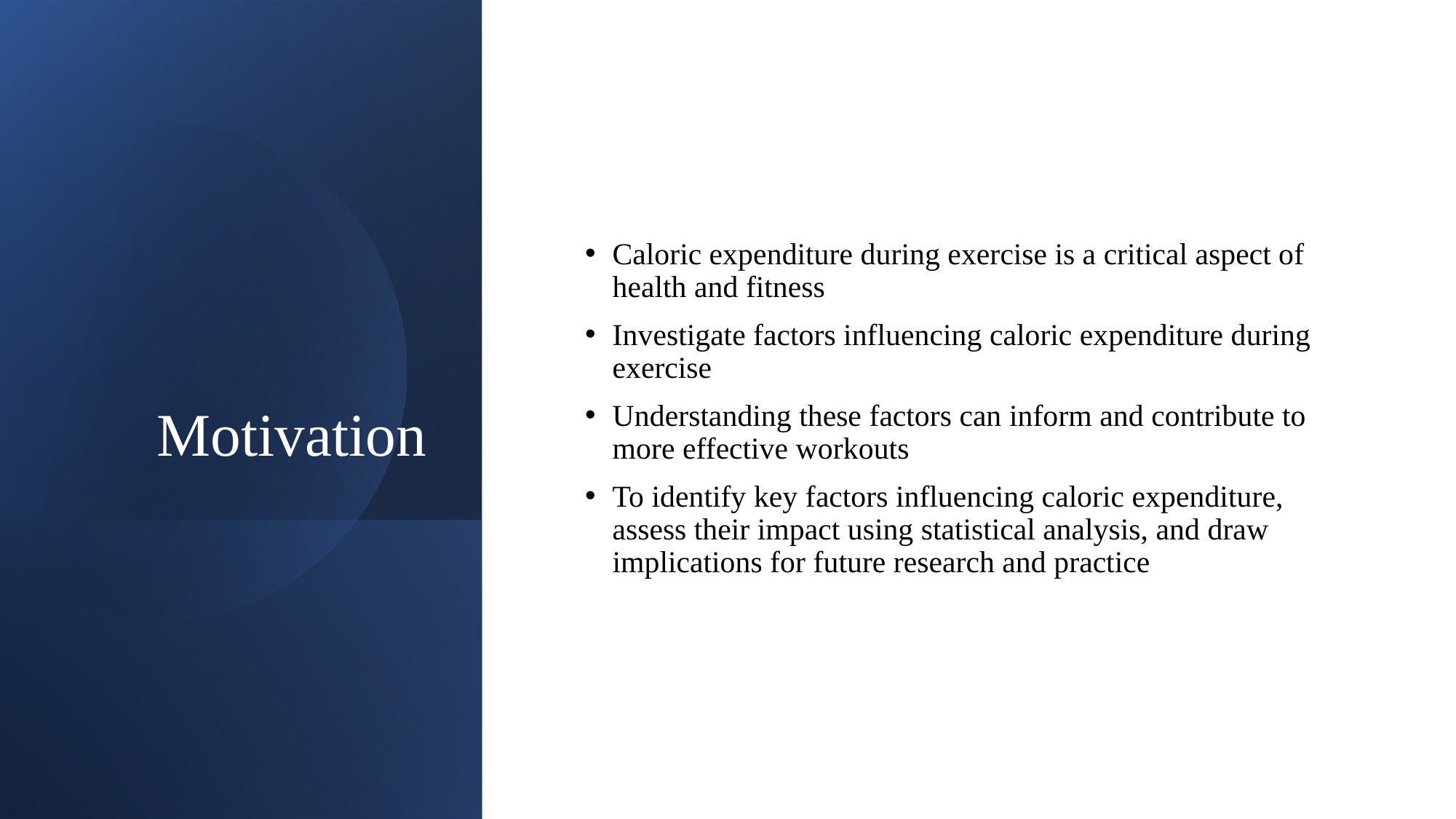

# Motivation
Caloric expenditure during exercise is a critical aspect of health and fitness
Investigate factors influencing caloric expenditure during exercise
Understanding these factors can inform and contribute to more effective workouts
To identify key factors influencing caloric expenditure, assess their impact using statistical analysis, and draw implications for future research and practice